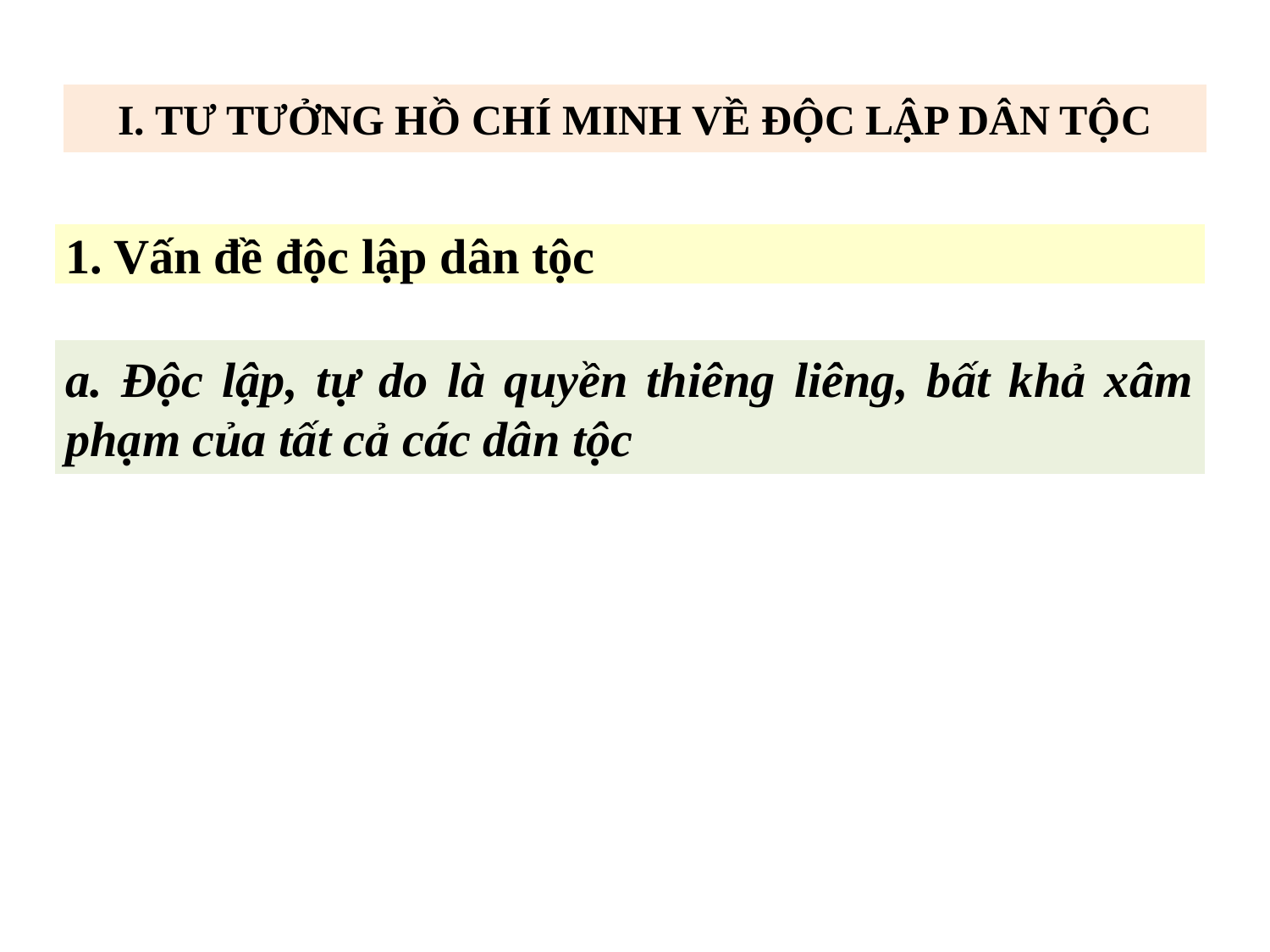

# I. TƯ TƯỞNG HỒ CHÍ MINH VỀ ĐỘC LẬP DÂN TỘC
1. Vấn đề độc lập dân tộc
a. Độc lập, tự do là quyền thiêng liêng, bất khả xâm phạm của tất cả các dân tộc